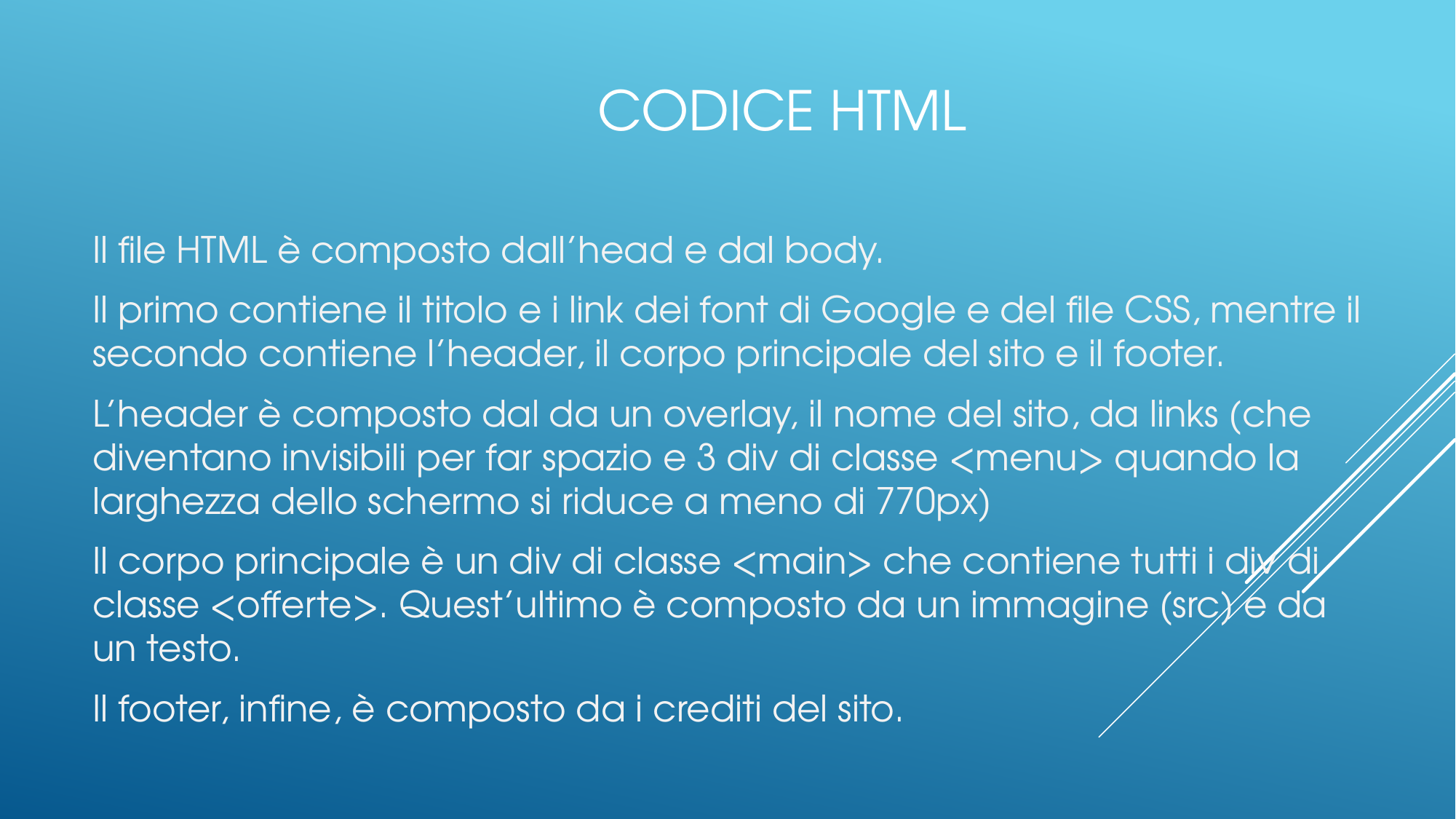

# CODICE HTML
Il file HTML è composto dall’head e dal body.
Il primo contiene il titolo e i link dei font di Google e del file CSS, mentre il secondo contiene l’header, il corpo principale del sito e il footer.
L’header è composto dal da un overlay, il nome del sito, da links (che diventano invisibili per far spazio e 3 div di classe <menu> quando la larghezza dello schermo si riduce a meno di 770px)
Il corpo principale è un div di classe <main> che contiene tutti i div di classe <offerte>. Quest’ultimo è composto da un immagine (src) e da un testo.
Il footer, infine, è composto da i crediti del sito.